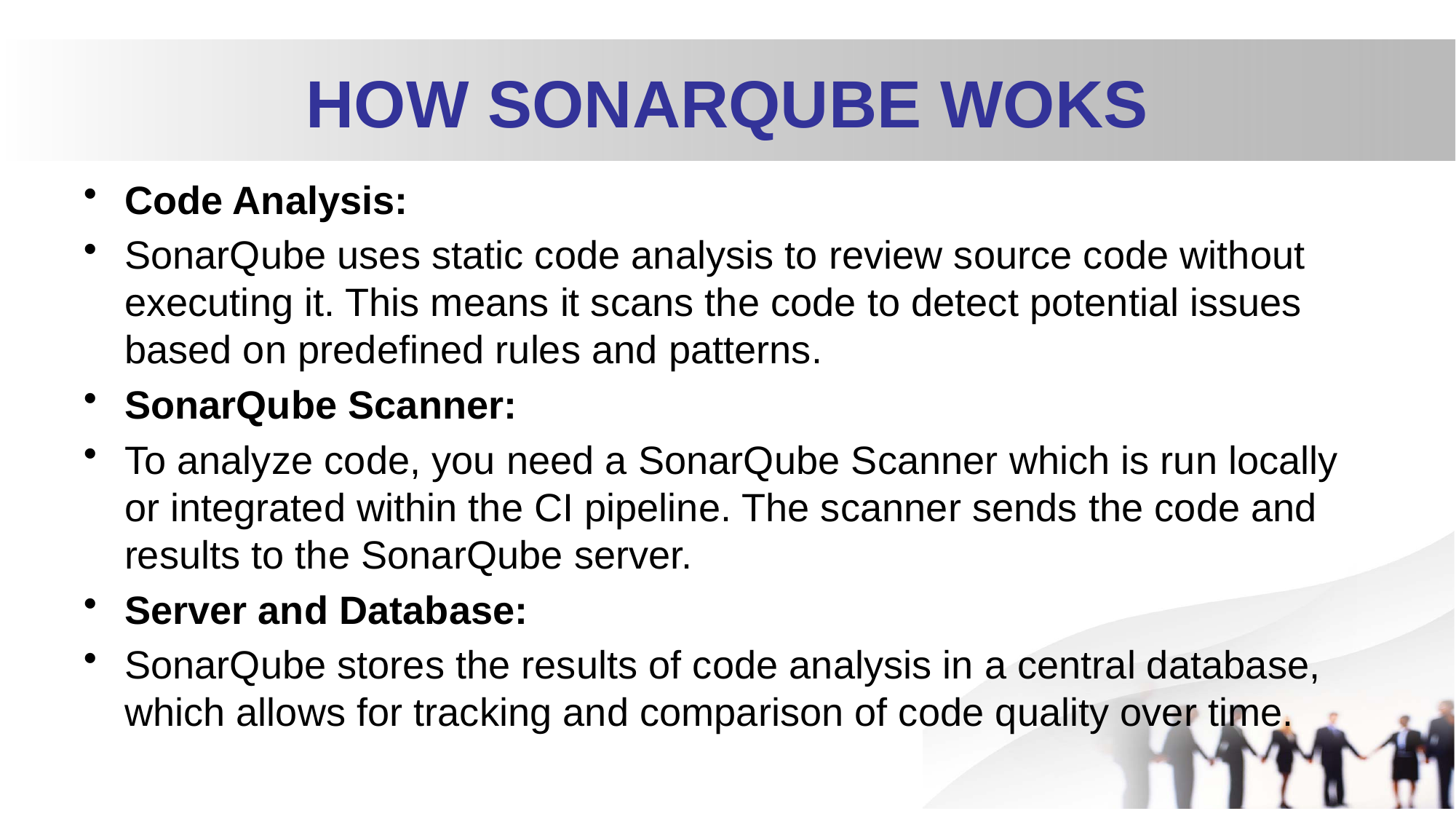

# HOW SONARQUBE WOKS
Code Analysis:
SonarQube uses static code analysis to review source code without executing it. This means it scans the code to detect potential issues based on predefined rules and patterns.
SonarQube Scanner:
To analyze code, you need a SonarQube Scanner which is run locally or integrated within the CI pipeline. The scanner sends the code and results to the SonarQube server.
Server and Database:
SonarQube stores the results of code analysis in a central database, which allows for tracking and comparison of code quality over time.